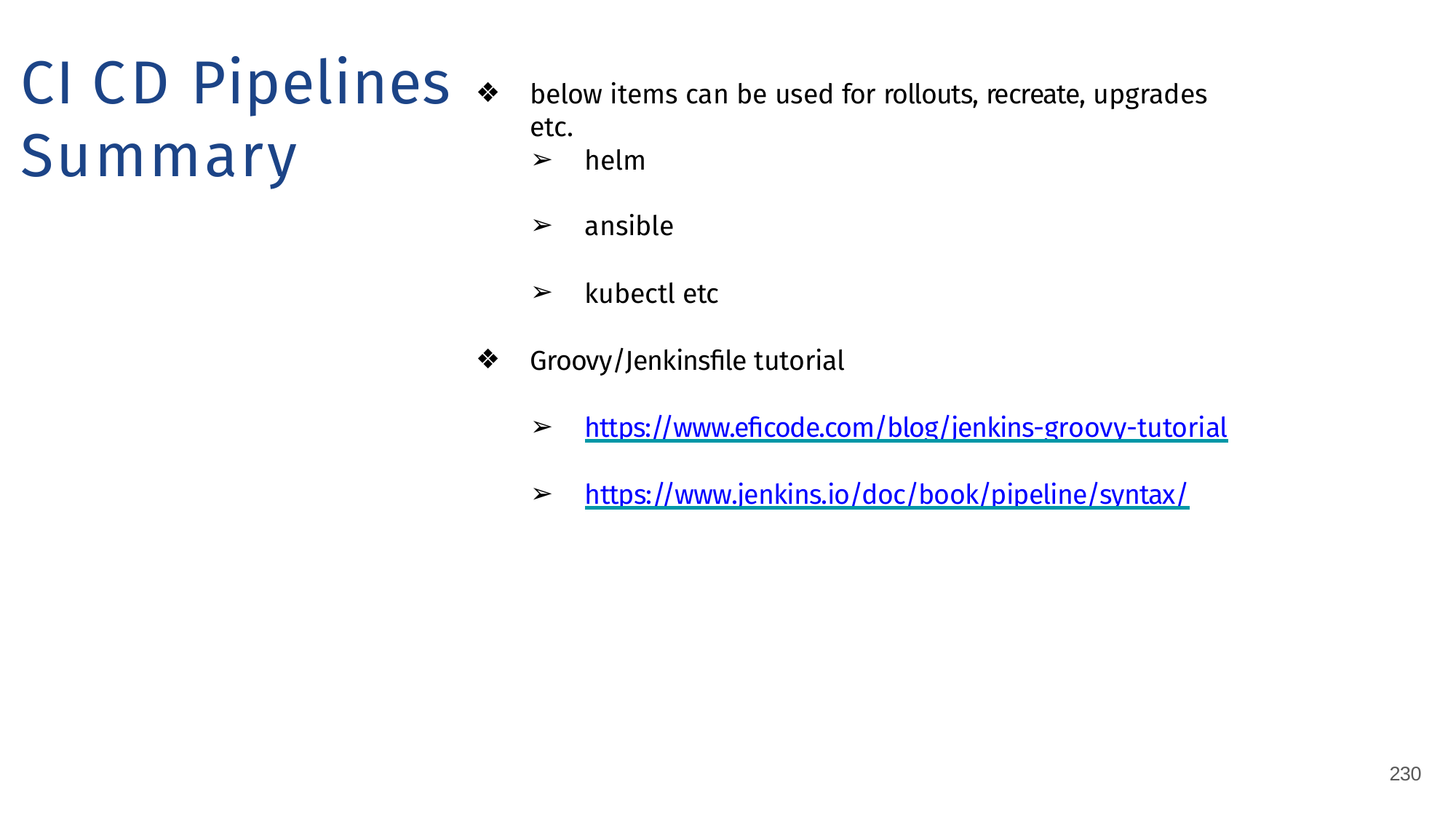

# CI CD Pipelines Summary
below items can be used for rollouts, recreate, upgrades etc.
helm
ansible

kubectl etc

Groovy/Jenkinsfile tutorial

https://www.eficode.com/blog/jenkins-groovy-tutorial

https://www.jenkins.io/doc/book/pipeline/syntax/
230